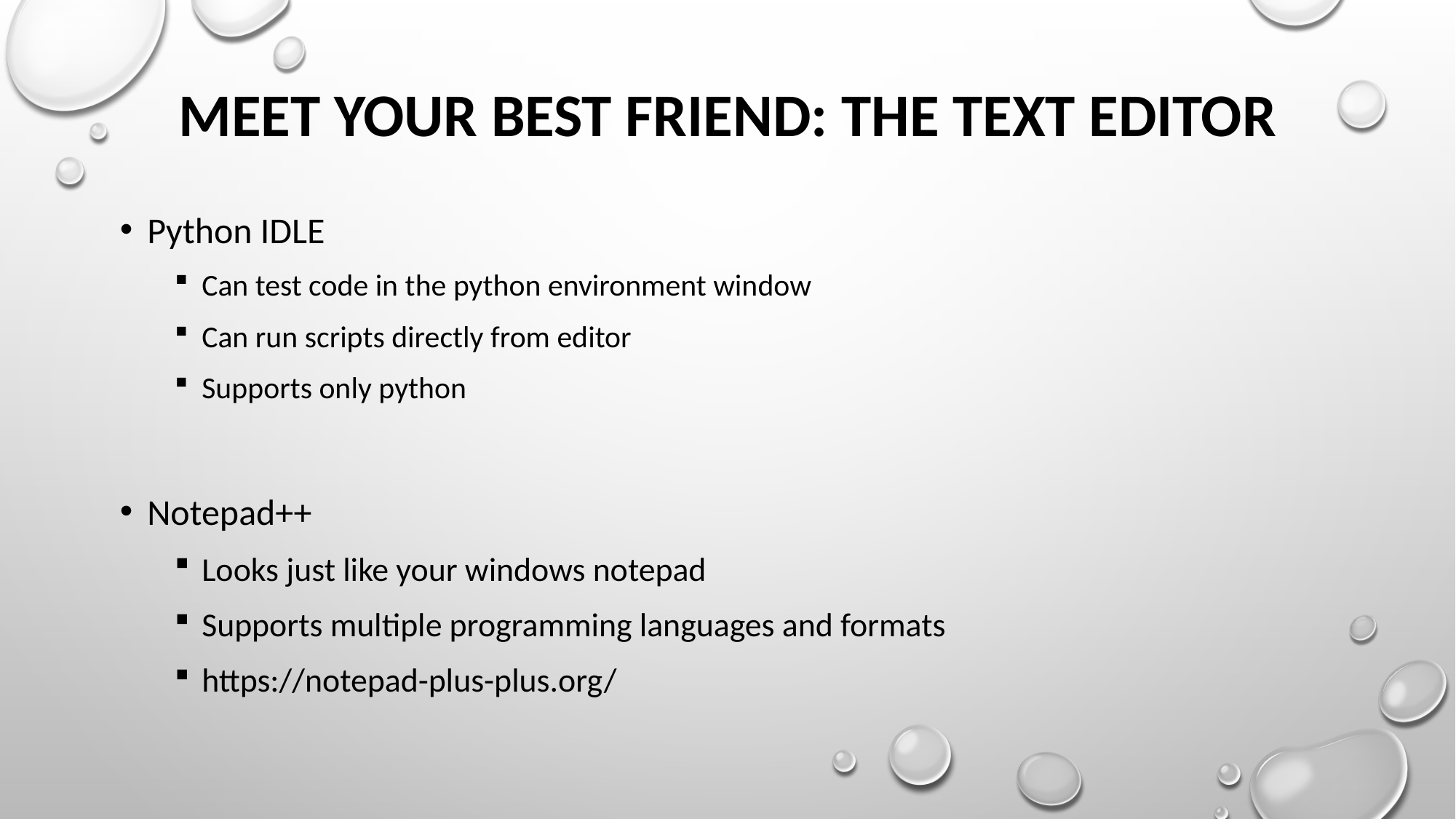

# MEET YOUR BEST FRIEND: THE TEXT EDITOR
Python IDLE
Can test code in the python environment window
Can run scripts directly from editor
Supports only python

Notepad++
Looks just like your windows notepad
Supports multiple programming languages and formats
https://notepad-plus-plus.org/